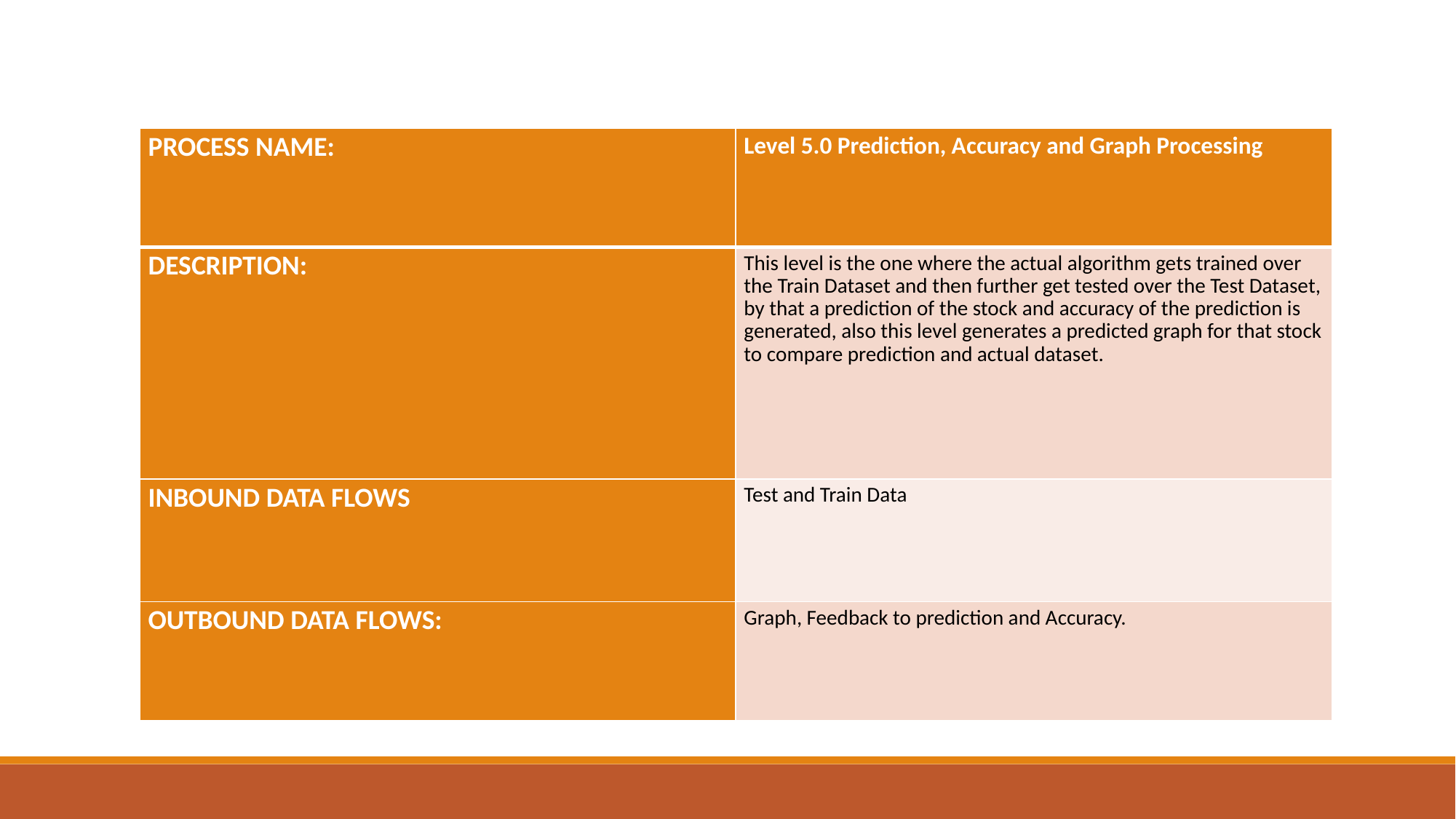

| PROCESS NAME: | Level 5.0 Prediction, Accuracy and Graph Processing |
| --- | --- |
| DESCRIPTION: | This level is the one where the actual algorithm gets trained over the Train Dataset and then further get tested over the Test Dataset, by that a prediction of the stock and accuracy of the prediction is generated, also this level generates a predicted graph for that stock to compare prediction and actual dataset. |
| INBOUND DATA FLOWS | Test and Train Data |
| OUTBOUND DATA FLOWS: | Graph, Feedback to prediction and Accuracy. |